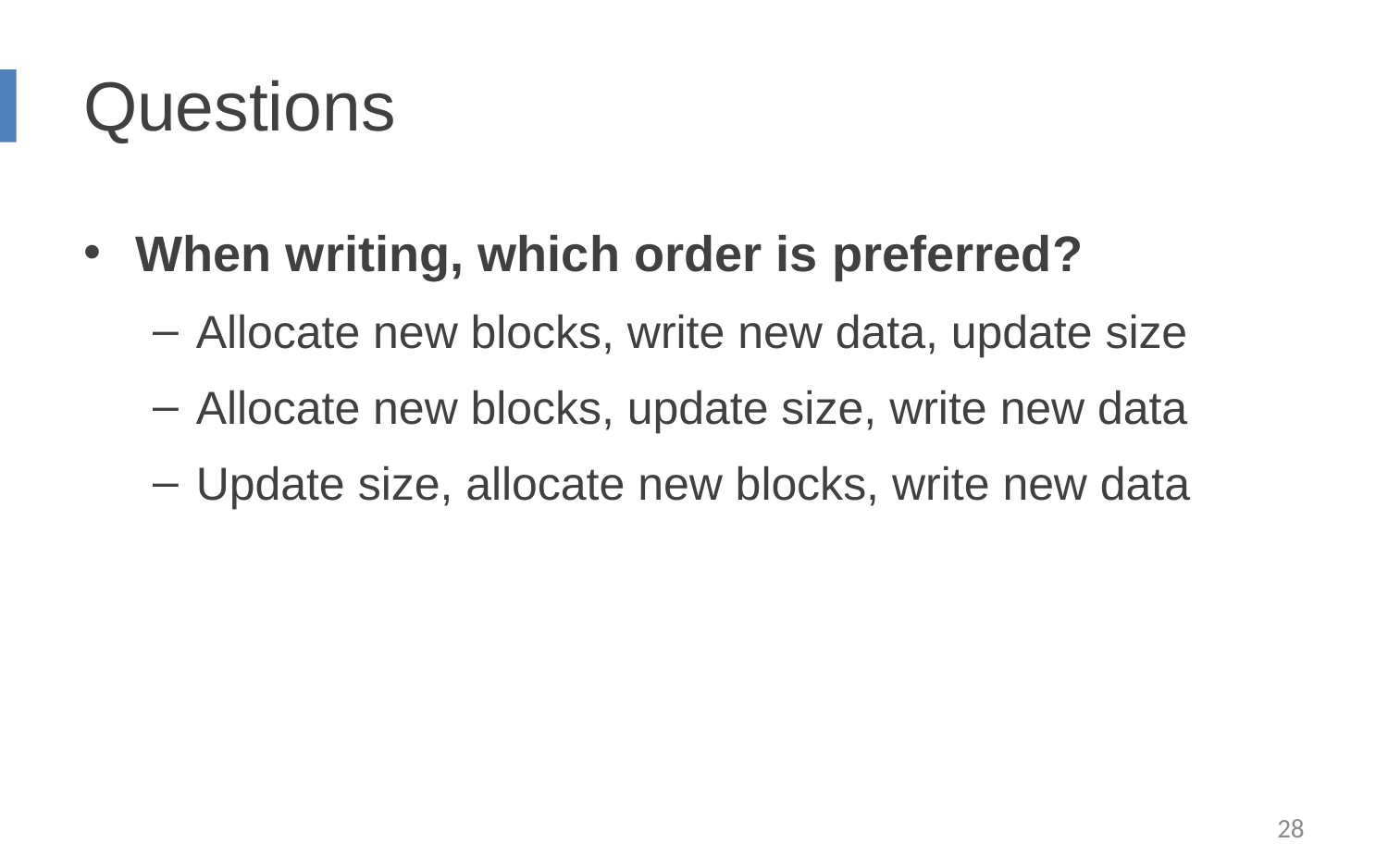

# Questions
When writing, which order is preferred?
Allocate new blocks, write new data, update size
Allocate new blocks, update size, write new data
Update size, allocate new blocks, write new data
28